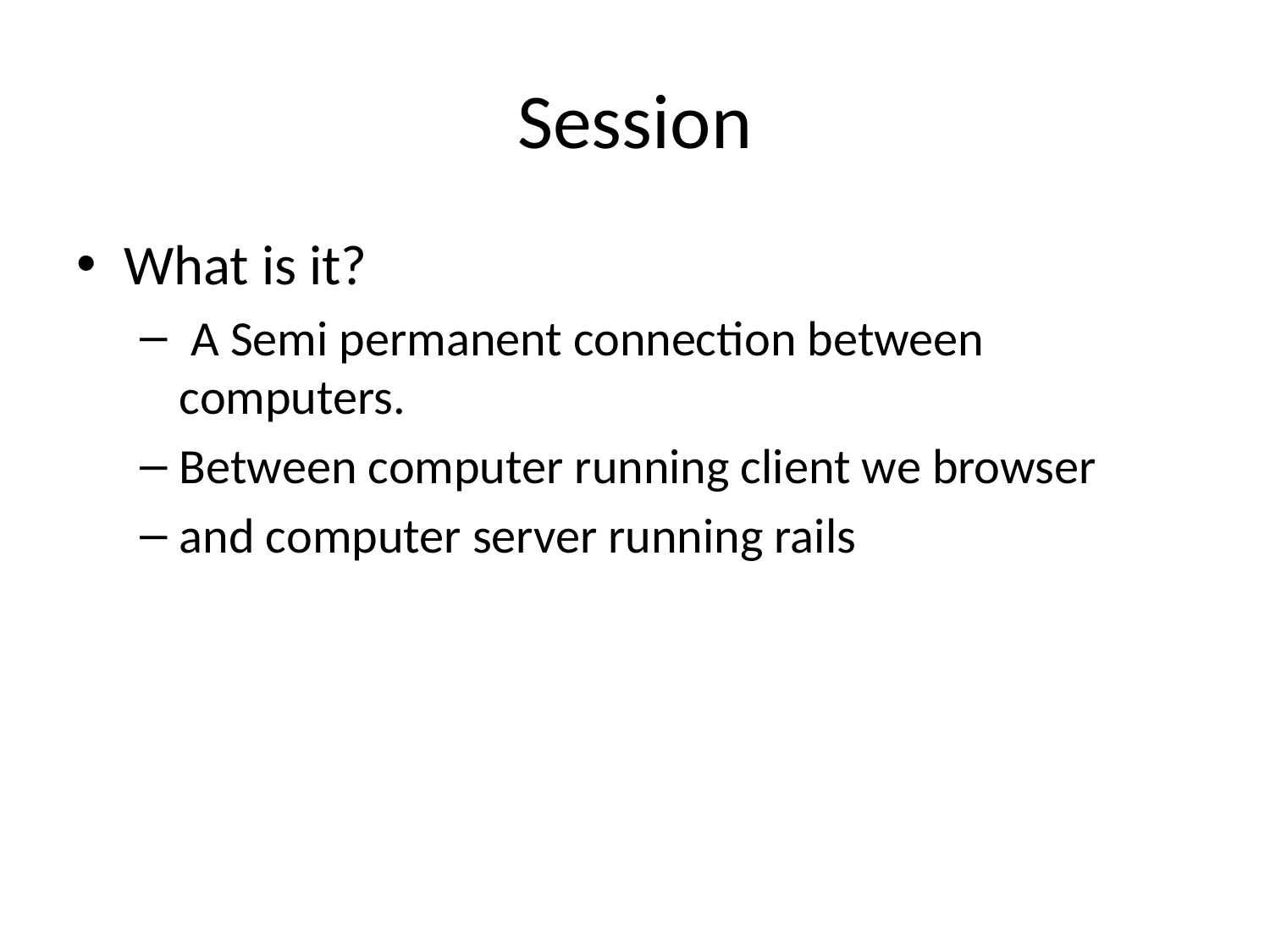

# Session
What is it?
 A Semi permanent connection between computers.
Between computer running client we browser
and computer server running rails